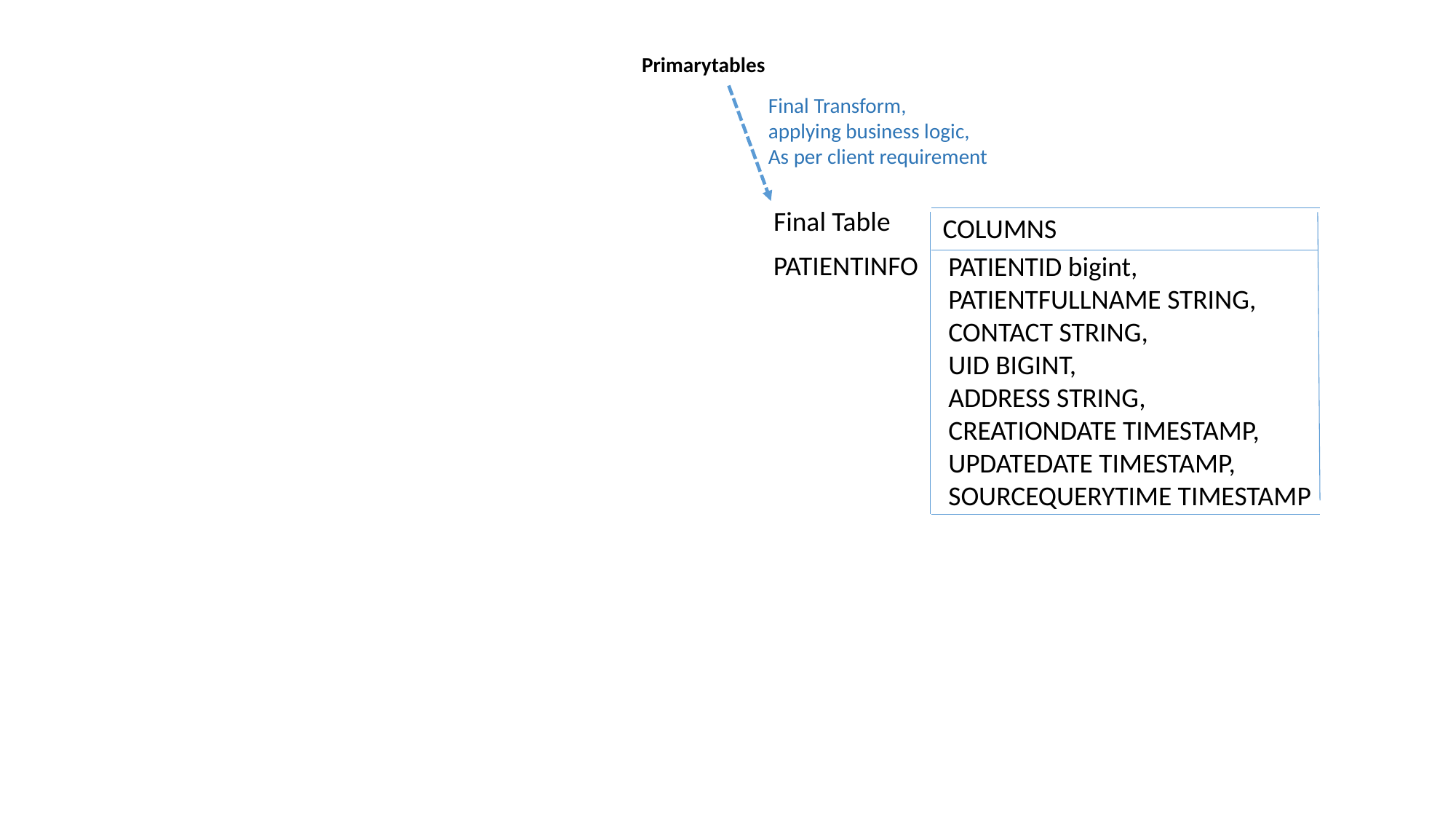

Primarytables
Final Transform,
applying business logic,
As per client requirement

Final Table
COLUMNS
PATIENTINFO
PATIENTID bigint,
PATIENTFULLNAME STRING,
CONTACT STRING,
UID BIGINT,
ADDRESS STRING,
CREATIONDATE TIMESTAMP,
UPDATEDATE TIMESTAMP,
SOURCEQUERYTIME TIMESTAMP